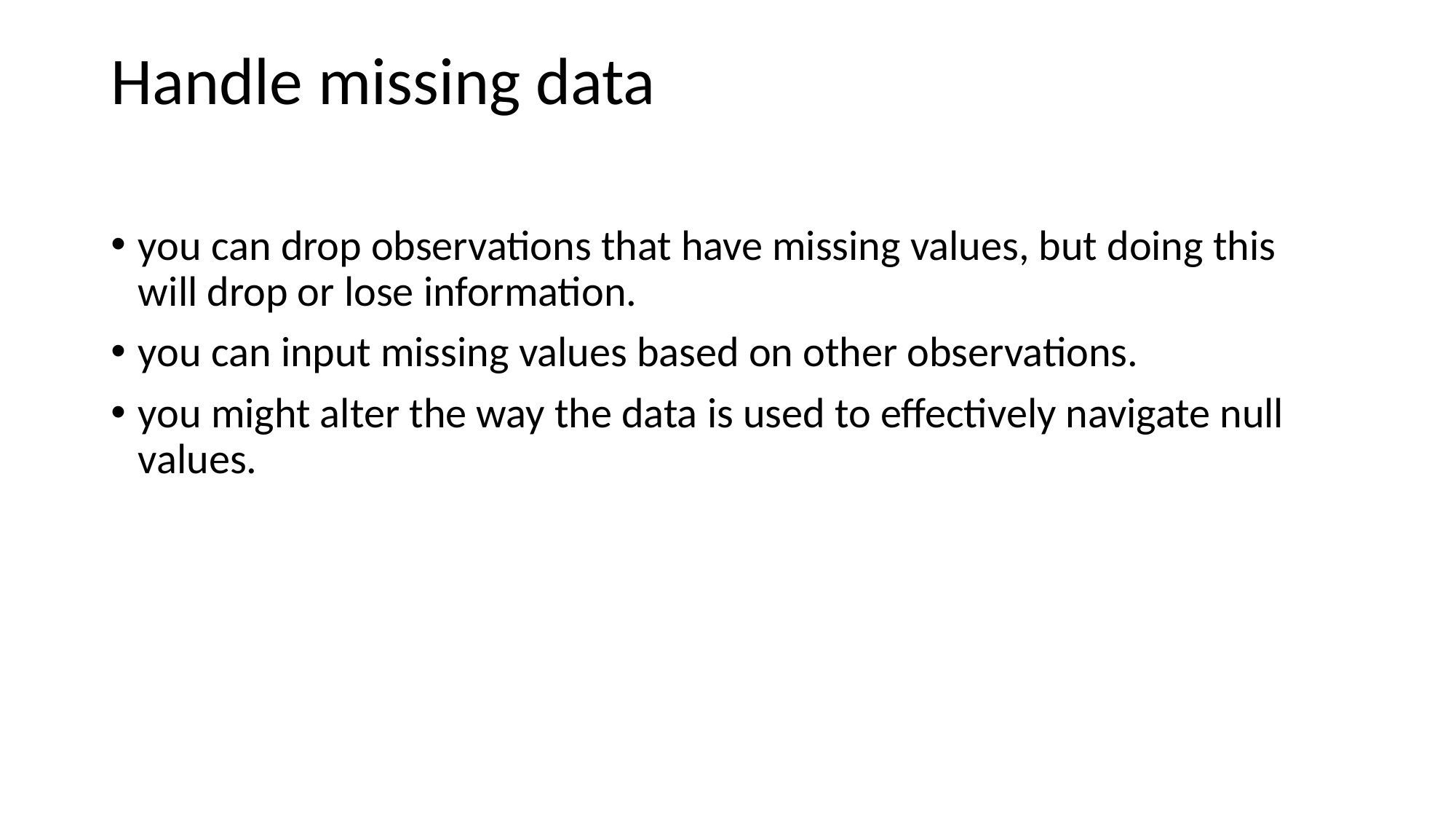

# Handle missing data
you can drop observations that have missing values, but doing this will drop or lose information.
you can input missing values based on other observations.
you might alter the way the data is used to effectively navigate null values.